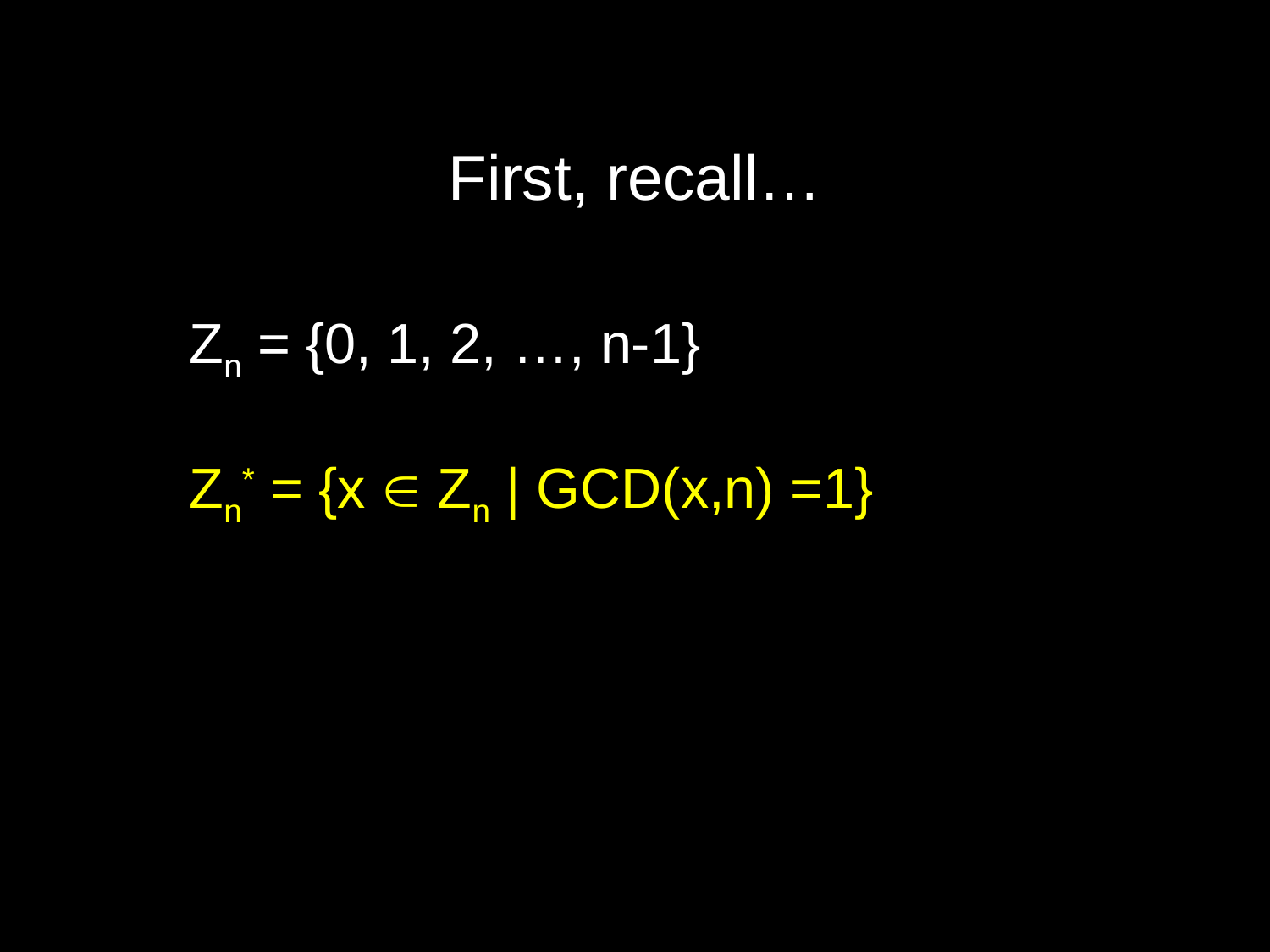

First, recall…
Zn = {0, 1, 2, …, n-1}

Zn* = {x ∈ Zn | GCD(x,n) =1}